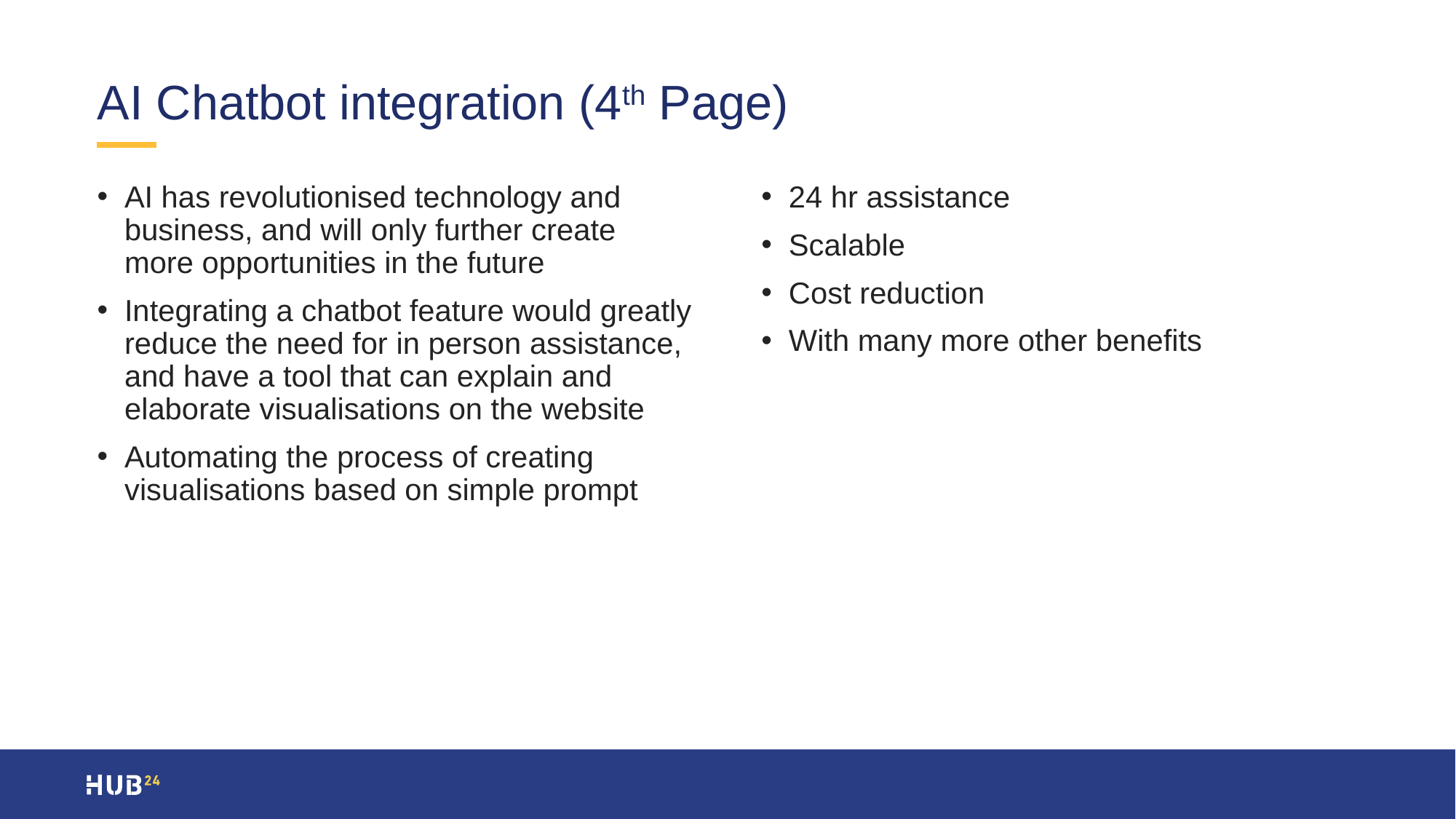

# AI Chatbot integration (4th Page)
AI has revolutionised technology and business, and will only further create more opportunities in the future
Integrating a chatbot feature would greatly reduce the need for in person assistance, and have a tool that can explain and elaborate visualisations on the website
Automating the process of creating visualisations based on simple prompt

24 hr assistance
Scalable
Cost reduction
With many more other benefits